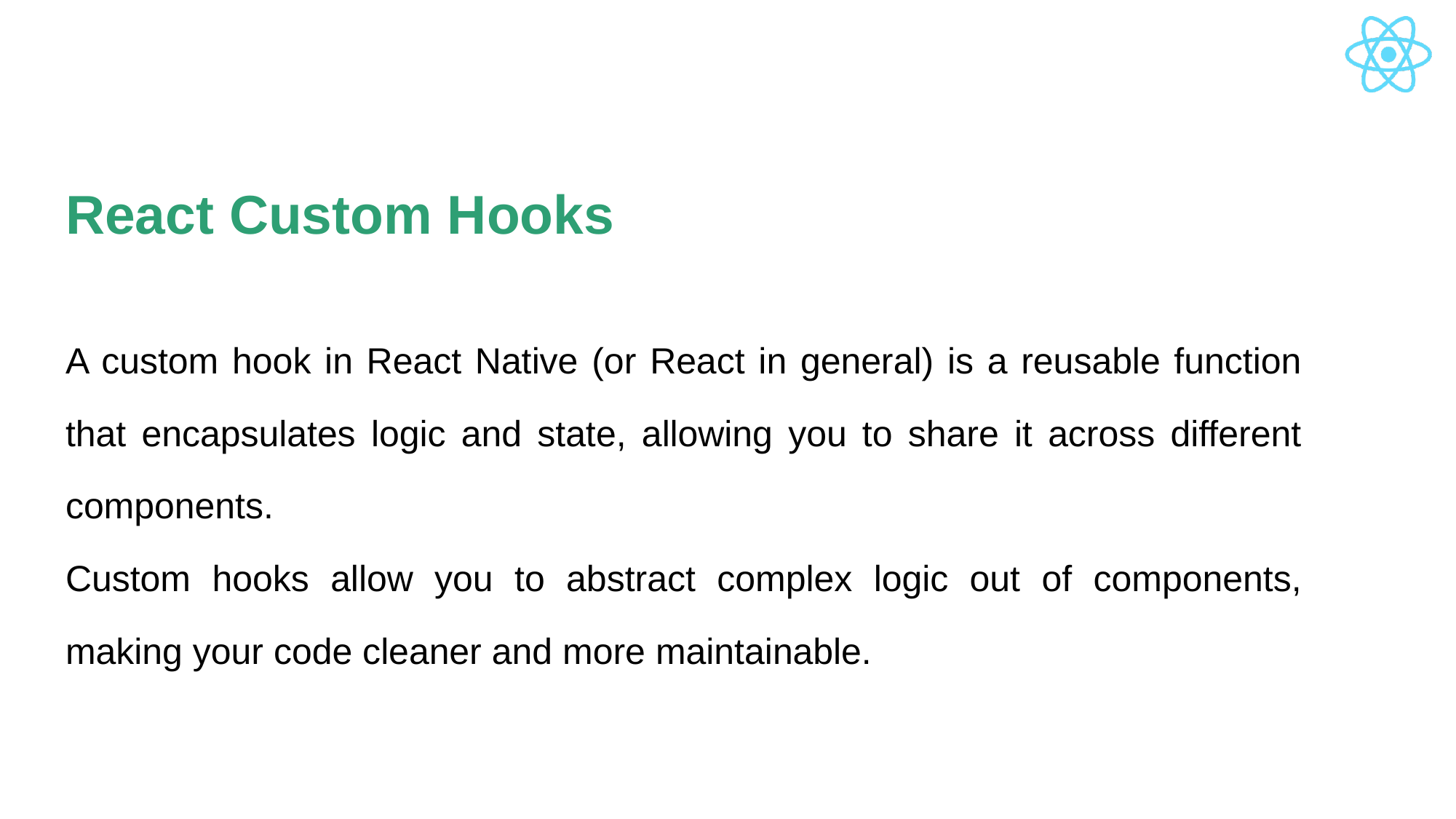

# React Custom Hooks
A custom hook in React Native (or React in general) is a reusable function that encapsulates logic and state, allowing you to share it across different components.
Custom hooks allow you to abstract complex logic out of components, making your code cleaner and more maintainable.